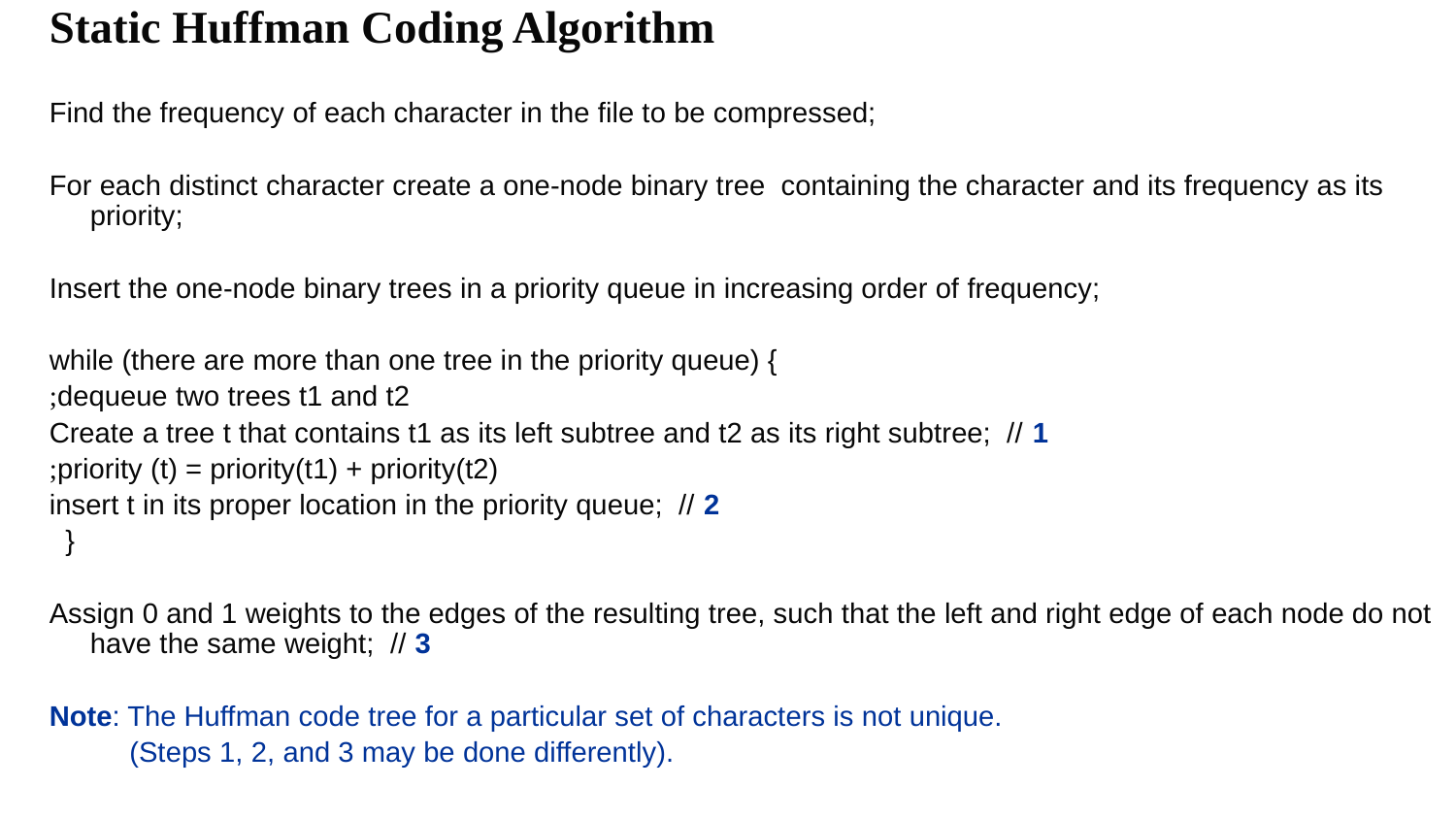

# Static Huffman Coding Algorithm
Find the frequency of each character in the file to be compressed;

For each distinct character create a one-node binary tree  containing the character and its frequency as its priority;

Insert the one-node binary trees in a priority queue in increasing order of frequency;

while (there are more than one tree in the priority queue) {
dequeue two trees t1 and t2;
Create a tree t that contains t1 as its left subtree and t2 as its right subtree;  // 1
priority (t) = priority(t1) + priority(t2);
insert t in its proper location in the priority queue;  // 2
  }

Assign 0 and 1 weights to the edges of the resulting tree, such that the left and right edge of each node do not have the same weight;  // 3

Note: The Huffman code tree for a particular set of characters is not unique.
          (Steps 1, 2, and 3 may be done differently).